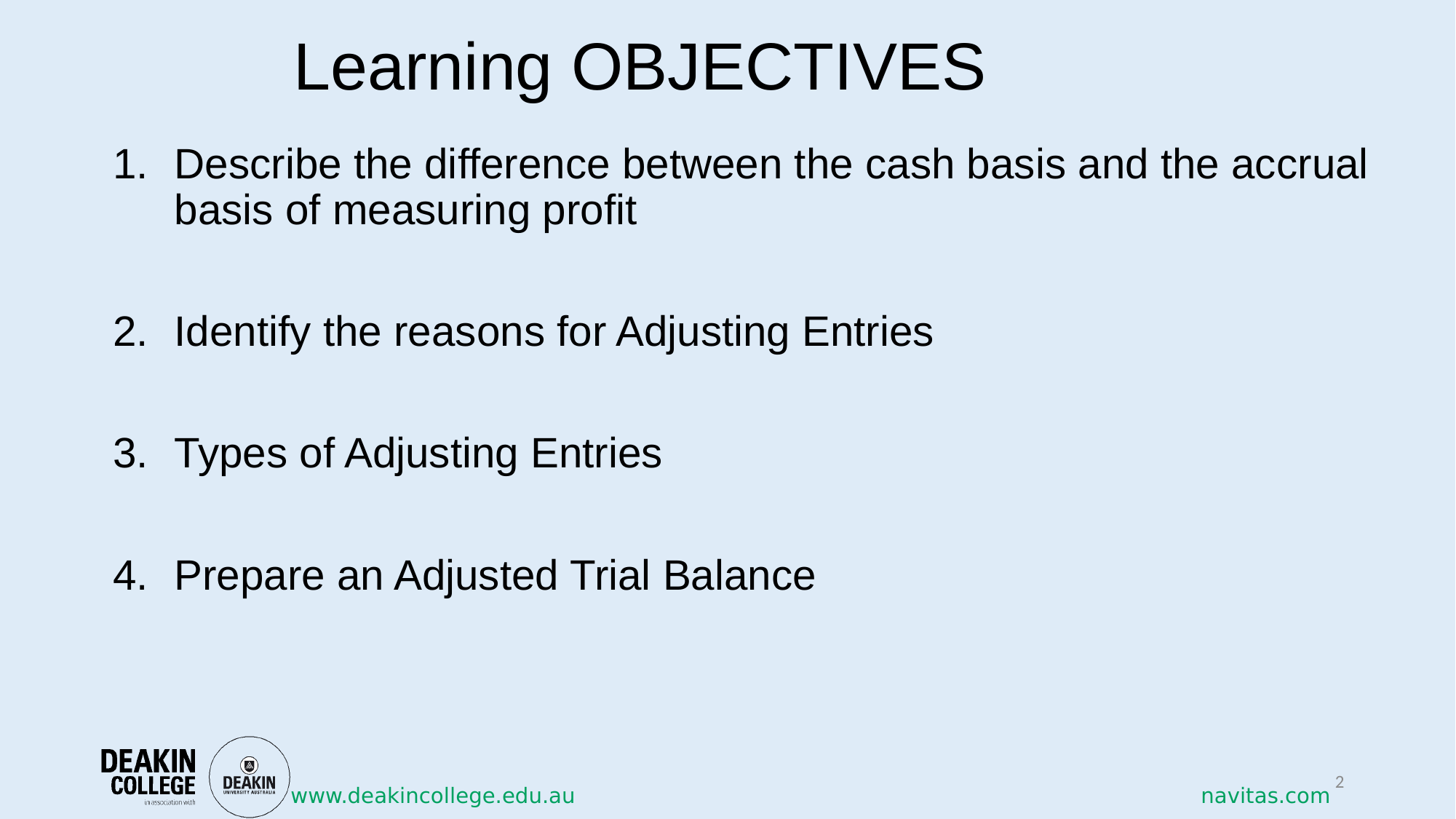

# Learning OBJECTIVES
Describe the difference between the cash basis and the accrual basis of measuring profit

Identify the reasons for Adjusting Entries

Types of Adjusting Entries

Prepare an Adjusted Trial Balance
2